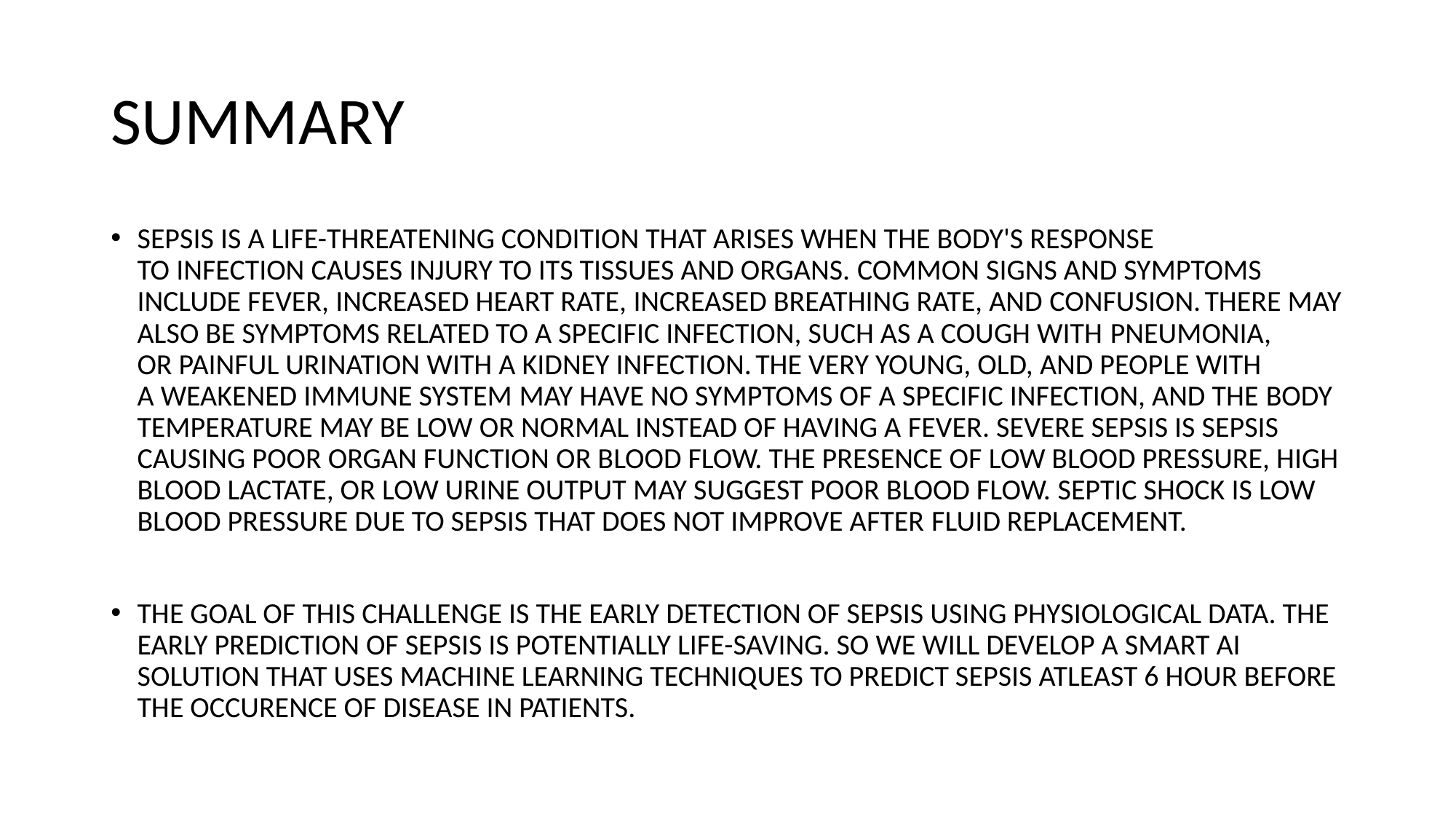

# SUMMARY
SEPSIS IS A LIFE-THREATENING CONDITION THAT ARISES WHEN THE BODY'S RESPONSE TO INFECTION CAUSES INJURY TO ITS TISSUES AND ORGANS. COMMON SIGNS AND SYMPTOMS INCLUDE FEVER, INCREASED HEART RATE, INCREASED BREATHING RATE, AND CONFUSION. THERE MAY ALSO BE SYMPTOMS RELATED TO A SPECIFIC INFECTION, SUCH AS A COUGH WITH PNEUMONIA, OR PAINFUL URINATION WITH A KIDNEY INFECTION. THE VERY YOUNG, OLD, AND PEOPLE WITH A WEAKENED IMMUNE SYSTEM MAY HAVE NO SYMPTOMS OF A SPECIFIC INFECTION, AND THE BODY TEMPERATURE MAY BE LOW OR NORMAL INSTEAD OF HAVING A FEVER. SEVERE SEPSIS IS SEPSIS CAUSING POOR ORGAN FUNCTION OR BLOOD FLOW. THE PRESENCE OF LOW BLOOD PRESSURE, HIGH BLOOD LACTATE, OR LOW URINE OUTPUT MAY SUGGEST POOR BLOOD FLOW. SEPTIC SHOCK IS LOW BLOOD PRESSURE DUE TO SEPSIS THAT DOES NOT IMPROVE AFTER FLUID REPLACEMENT.

THE GOAL OF THIS CHALLENGE IS THE EARLY DETECTION OF SEPSIS USING PHYSIOLOGICAL DATA. THE EARLY PREDICTION OF SEPSIS IS POTENTIALLY LIFE-SAVING. SO WE WILL DEVELOP A SMART AI SOLUTION THAT USES MACHINE LEARNING TECHNIQUES TO PREDICT SEPSIS ATLEAST 6 HOUR BEFORE THE OCCURENCE OF DISEASE IN PATIENTS.